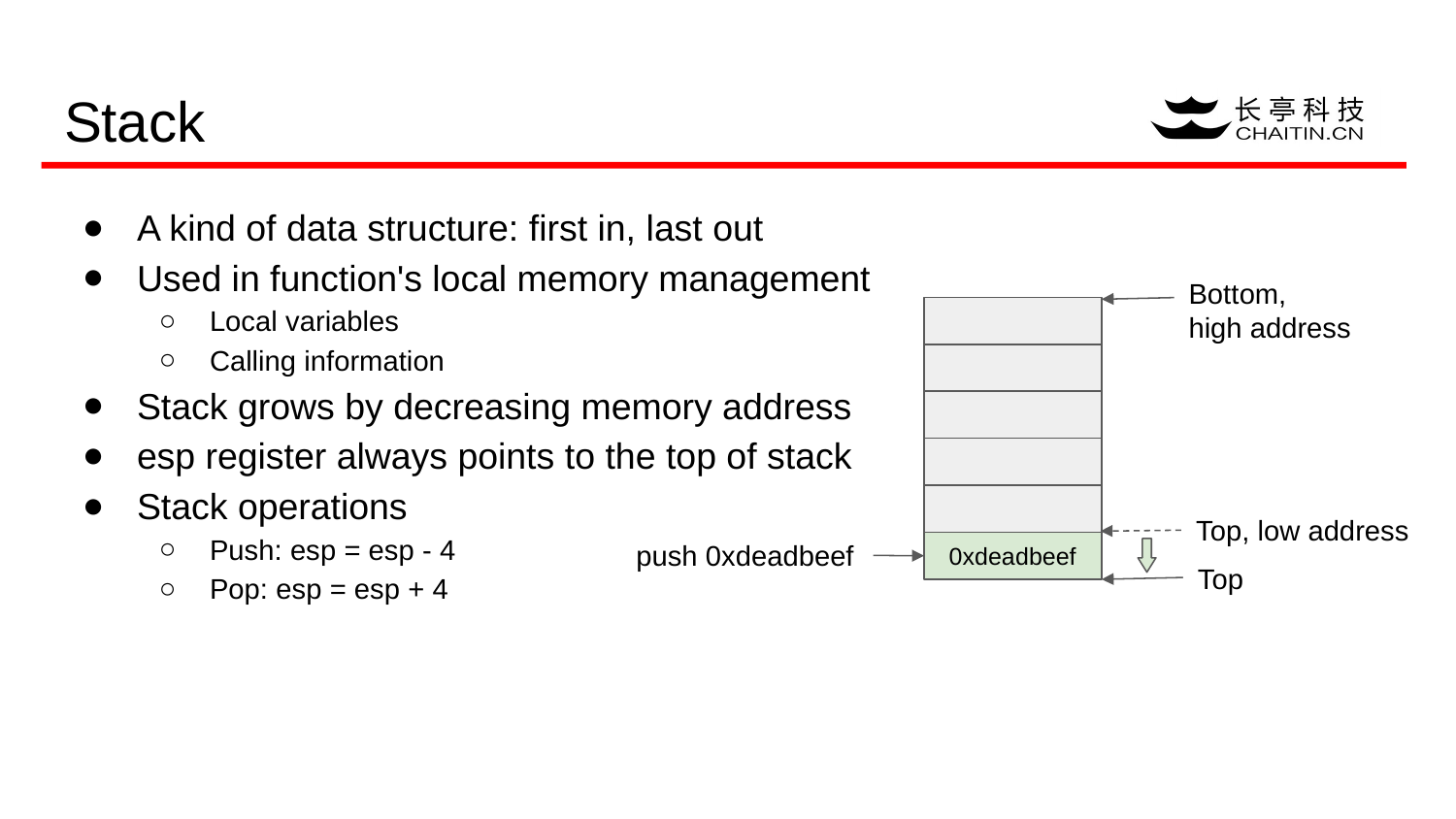

# Stack
A kind of data structure: first in, last out
Used in function's local memory management
Local variables
Calling information
Stack grows by decreasing memory address
esp register always points to the top of stack
Stack operations
Push: esp = esp - 4
Pop: esp = esp + 4
Bottom,
high address

0xdeadbeef
Top
Top, low address
push 0xdeadbeef